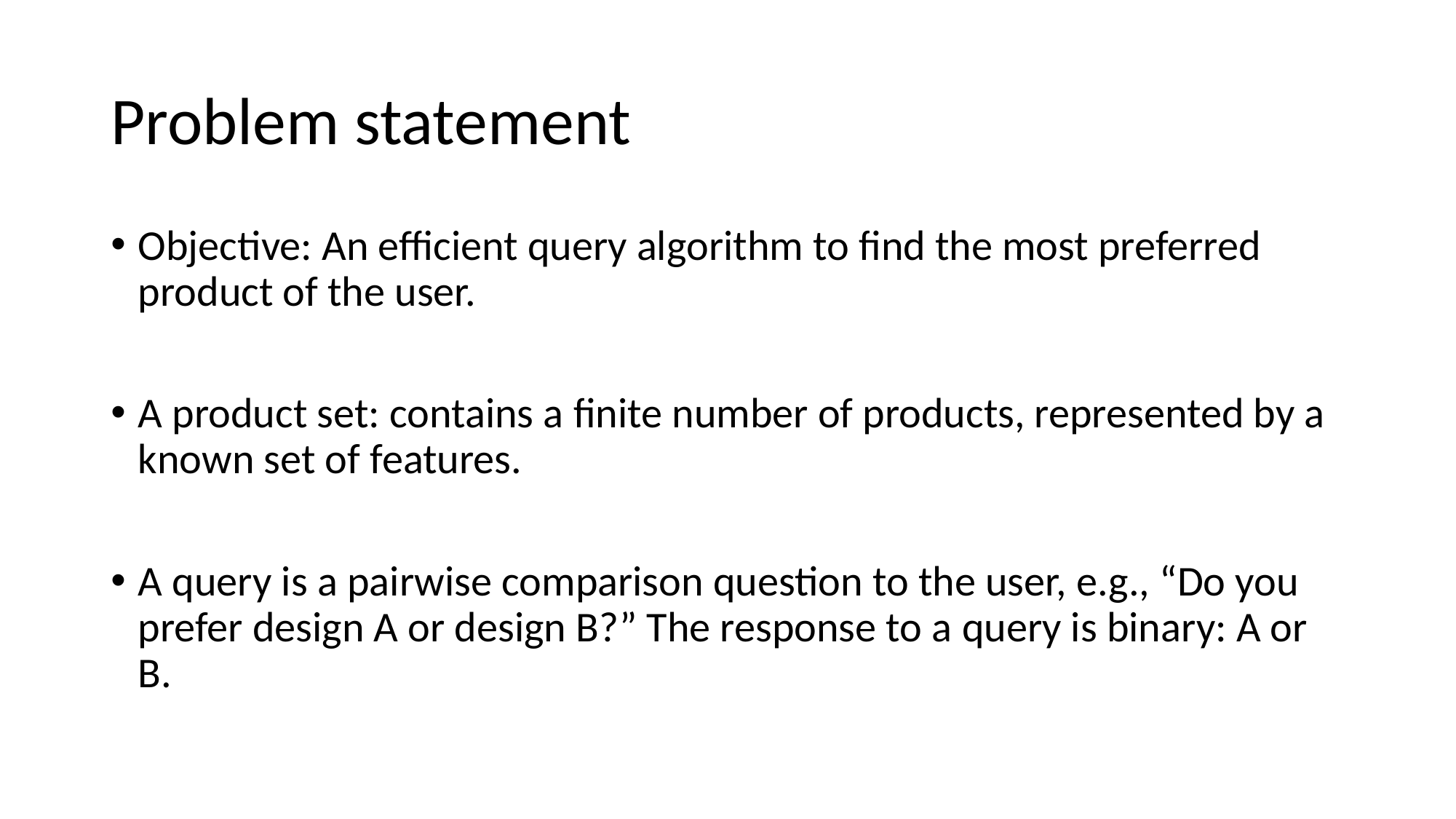

# Problem statement
Objective: An efficient query algorithm to find the most preferred product of the user.

A product set: contains a finite number of products, represented by a known set of features.

A query is a pairwise comparison question to the user, e.g., “Do you prefer design A or design B?” The response to a query is binary: A or B.